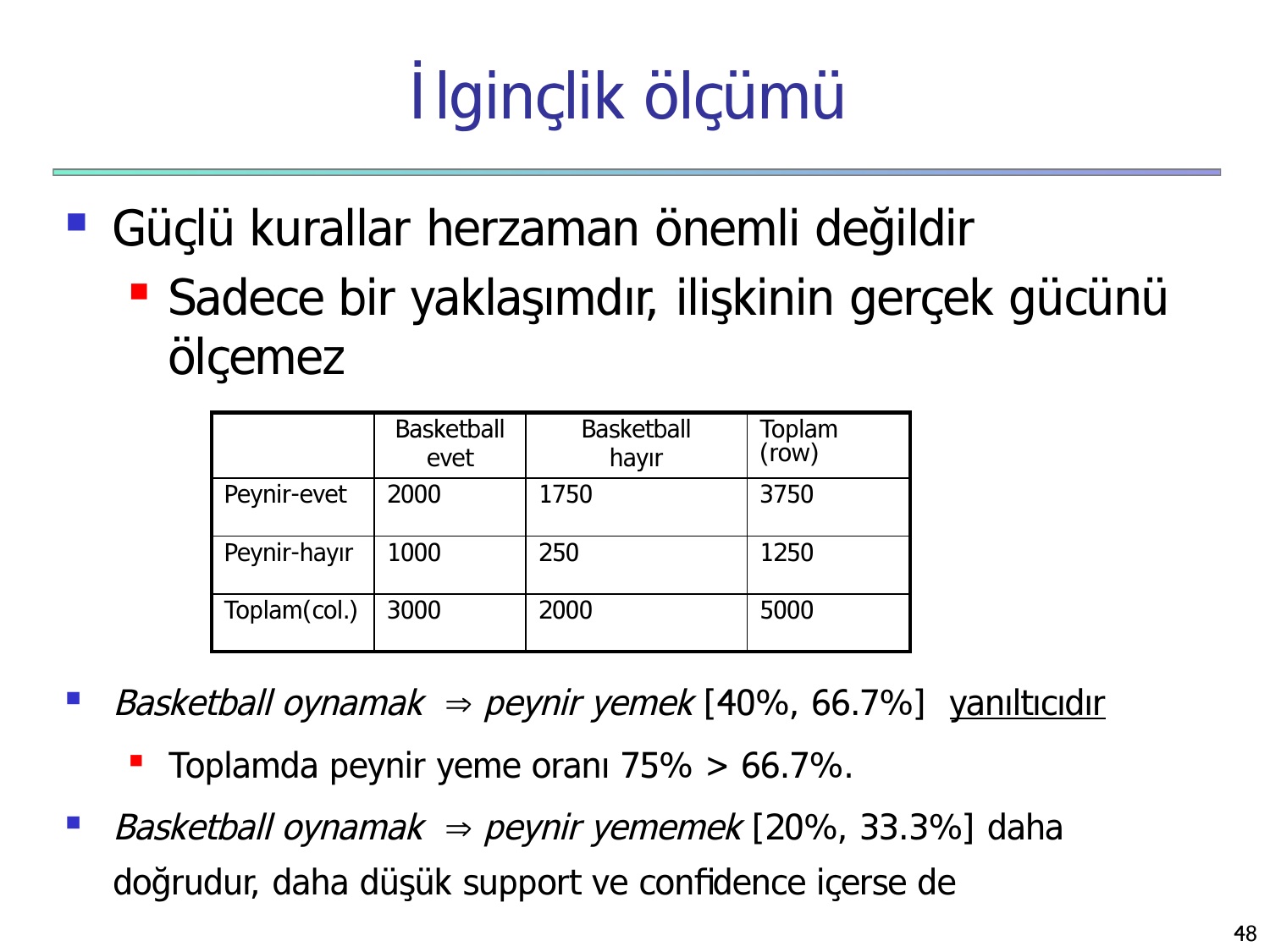

# İlginçlik ölçümü
Güçlü kurallar herzaman önemli değildir
Sadece bir yaklaşımdır, ilişkinin gerçek gücünü ölçemez

Basketball oynamak  ⇒ peynir yemek [40%, 66.7%]  yanıltıcıdır
Toplamda peynir yeme oranı 75% > 66.7%.
Basketball oynamak  ⇒ peynir yememek [20%, 33.3%] daha doğrudur, daha düşük support ve confidence içerse de

|  | Basketball evet | Basketball hayır | Toplam (row) |
| --- | --- | --- | --- |
| Peynir-evet | 2000 | 1750 | 3750 |
| Peynir-hayır | 1000 | 250 | 1250 |
| Toplam(col.) | 3000 | 2000 | 5000 |
48